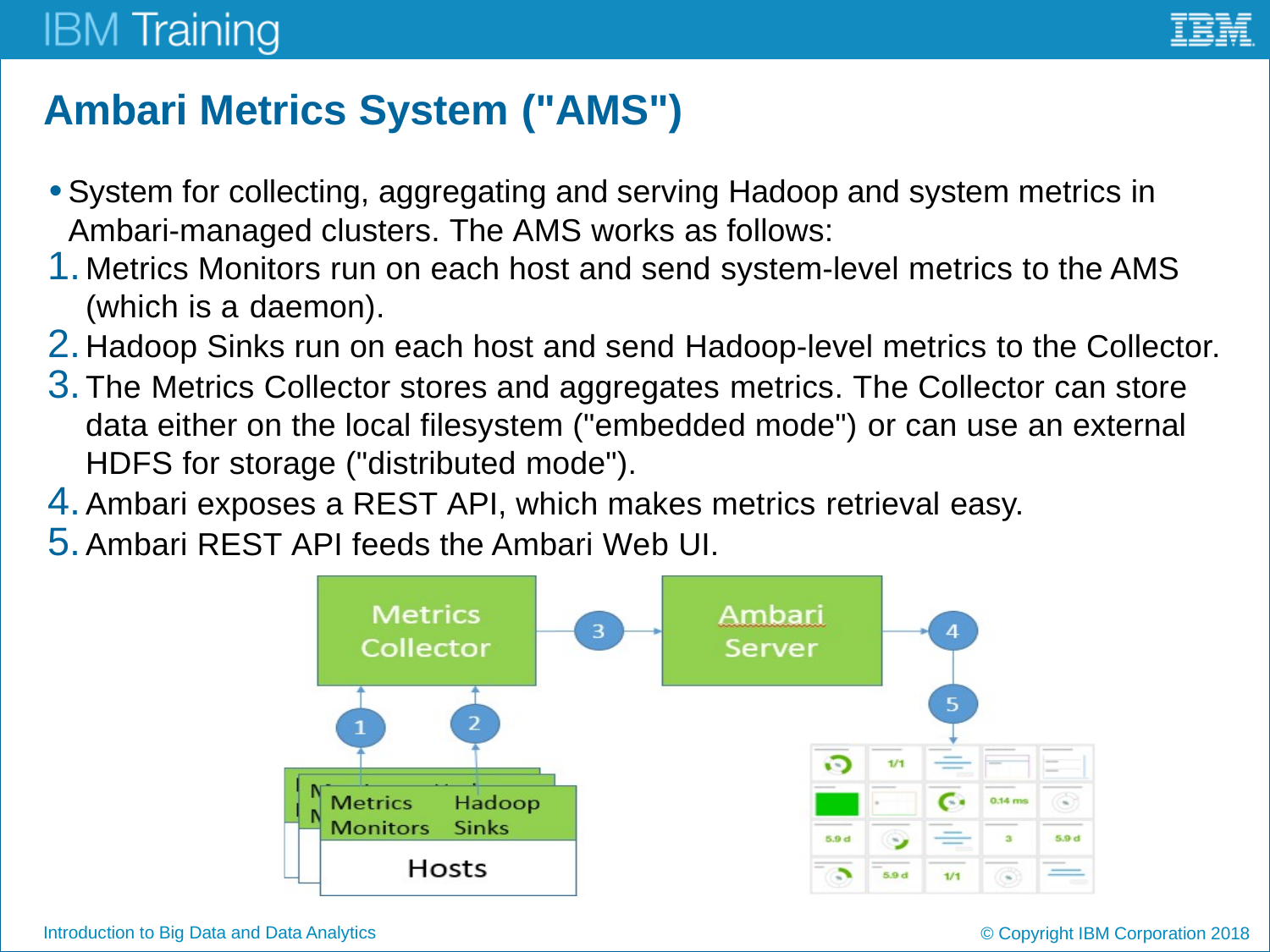

# Ambari Metrics System ("AMS")
System for collecting, aggregating and serving Hadoop and system metrics in Ambari-managed clusters. The AMS works as follows:
Metrics Monitors run on each host and send system-level metrics to the AMS (which is a daemon).
Hadoop Sinks run on each host and send Hadoop-level metrics to the Collector.
The Metrics Collector stores and aggregates metrics. The Collector can store data either on the local filesystem ("embedded mode") or can use an external HDFS for storage ("distributed mode").
Ambari exposes a REST API, which makes metrics retrieval easy.
Ambari REST API feeds the Ambari Web UI.